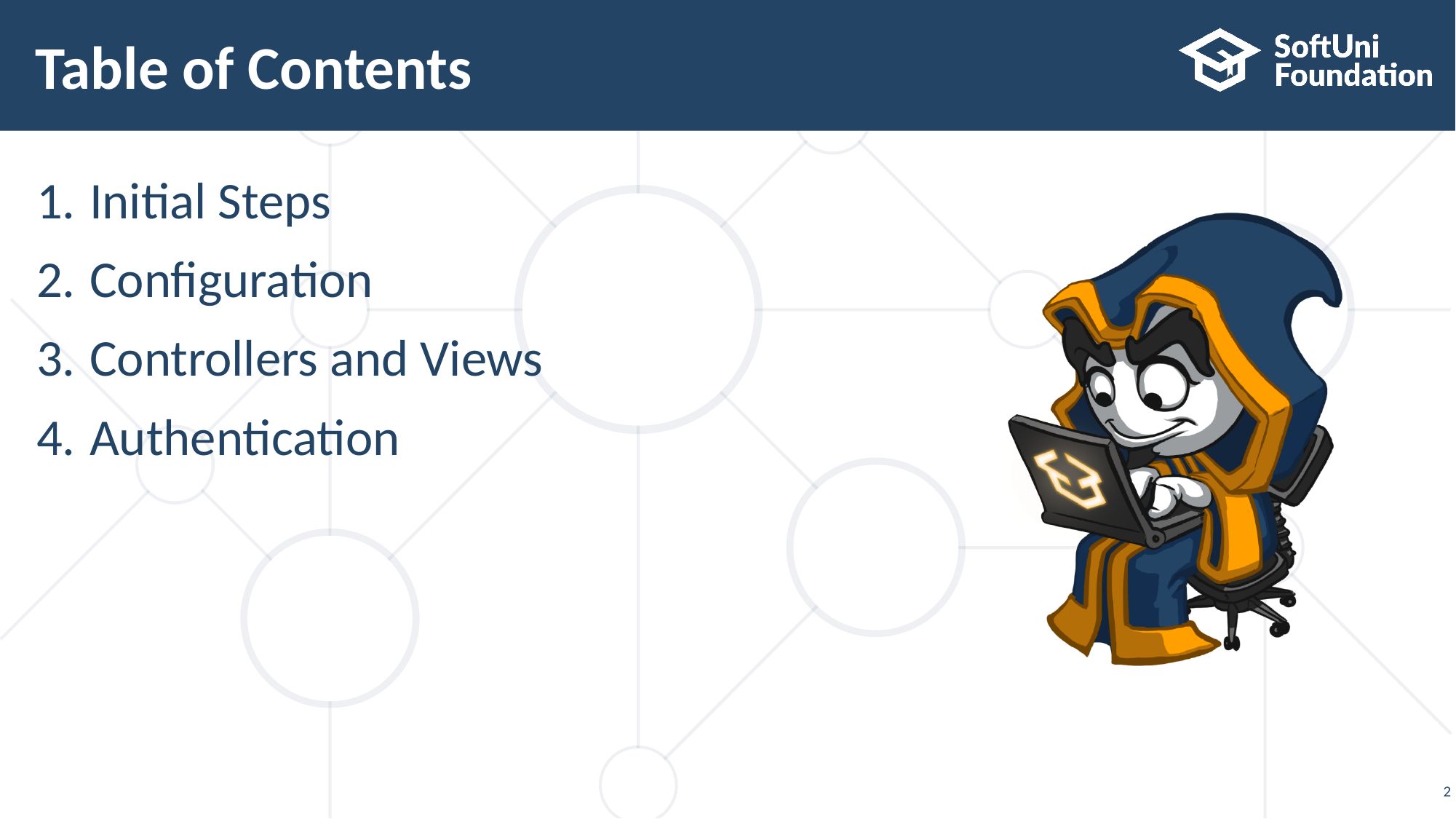

# Table of Contents
Initial Steps
Configuration
Controllers and Views
Authentication
2